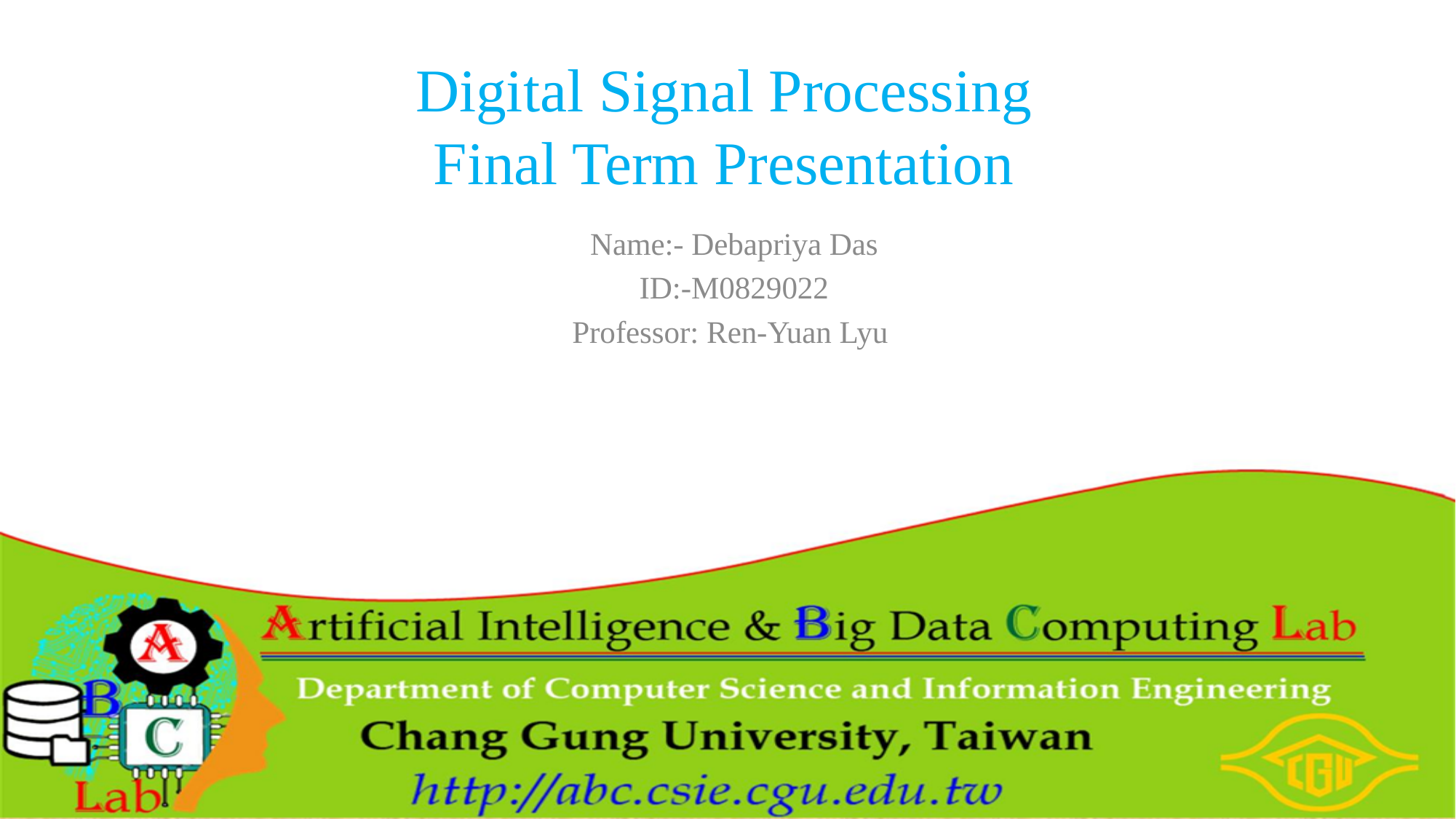

# Digital Signal Processing Final Term Presentation
Name:- Debapriya Das
ID:-M0829022
Professor: Ren-Yuan Lyu